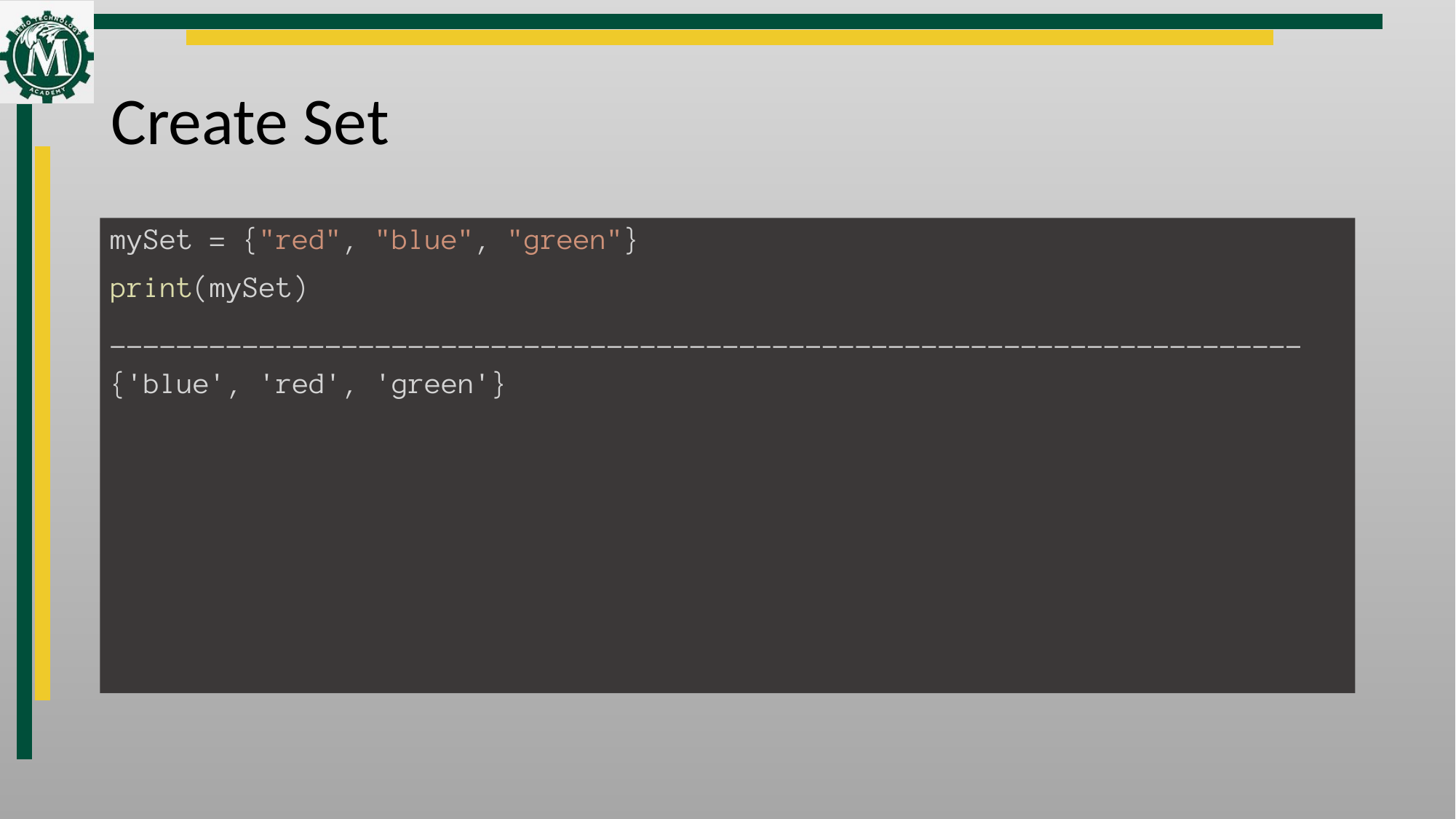

# Create Set
mySet = {"red", "blue", "green"}
print(mySet)
________________________________________________________________________
{'blue', 'red', 'green'}